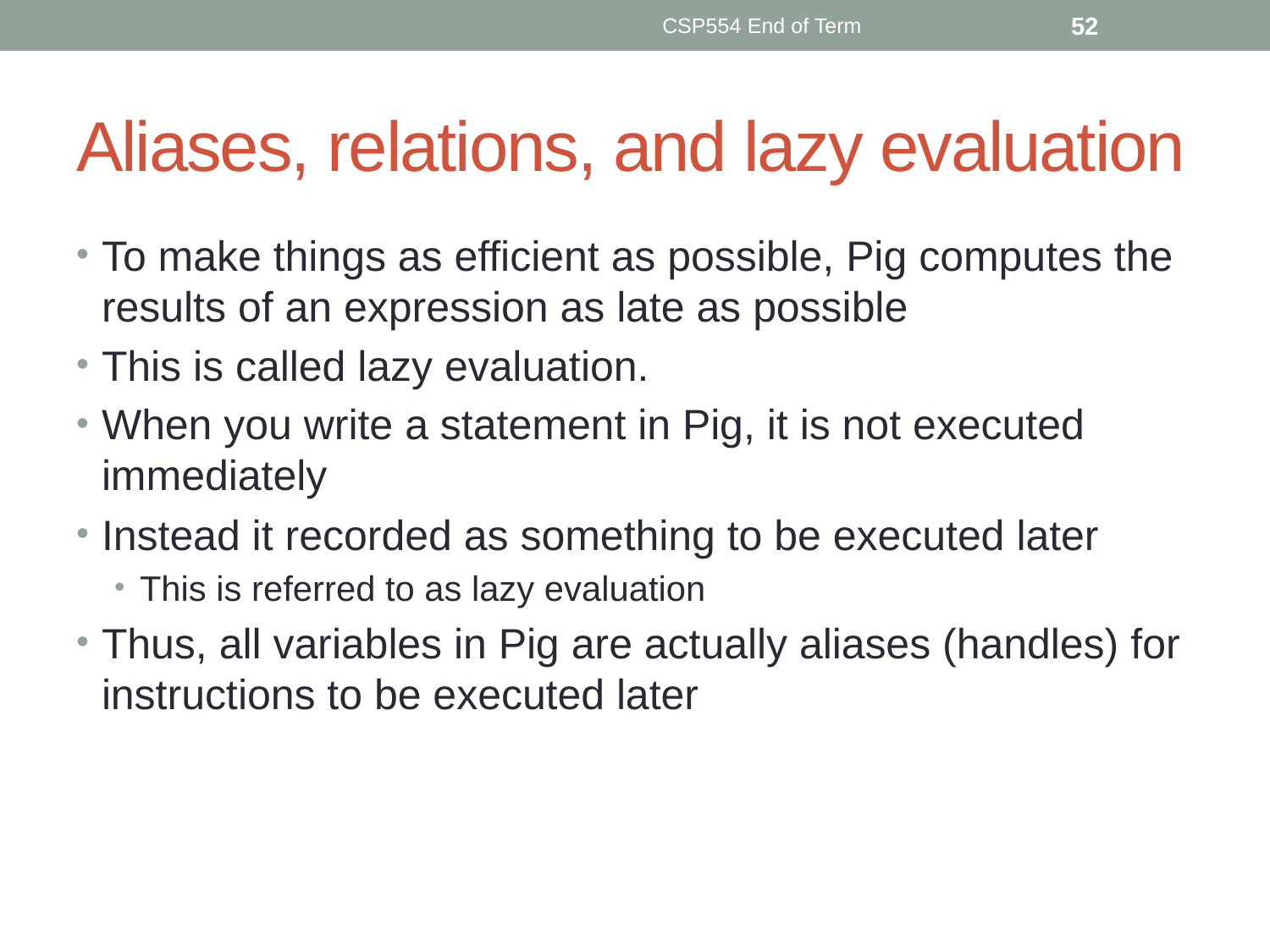

CSP554 End of Term
52
# Aliases, relations, and lazy evaluation
To make things as efficient as possible, Pig computes the results of an expression as late as possible
This is called lazy evaluation.
When you write a statement in Pig, it is not executed immediately
Instead it recorded as something to be executed later
This is referred to as lazy evaluation
Thus, all variables in Pig are actually aliases (handles) for instructions to be executed later